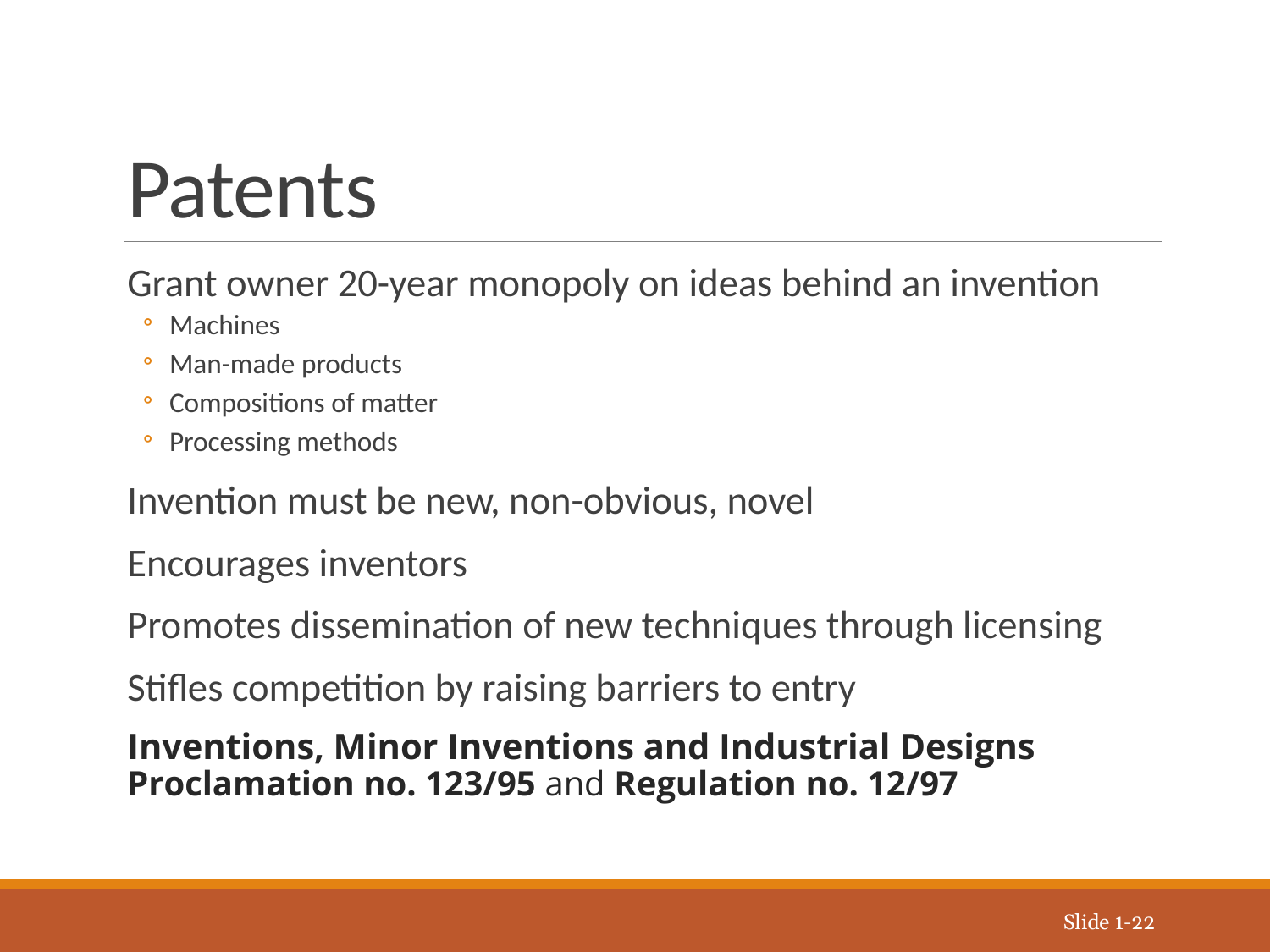

# Patents
Grant owner 20-year monopoly on ideas behind an invention
Machines
Man-made products
Compositions of matter
Processing methods
Invention must be new, non-obvious, novel
Encourages inventors
Promotes dissemination of new techniques through licensing
Stifles competition by raising barriers to entry
Inventions, Minor Inventions and Industrial Designs Proclamation no. 123/95 and Regulation no. 12/97
Slide 1-22